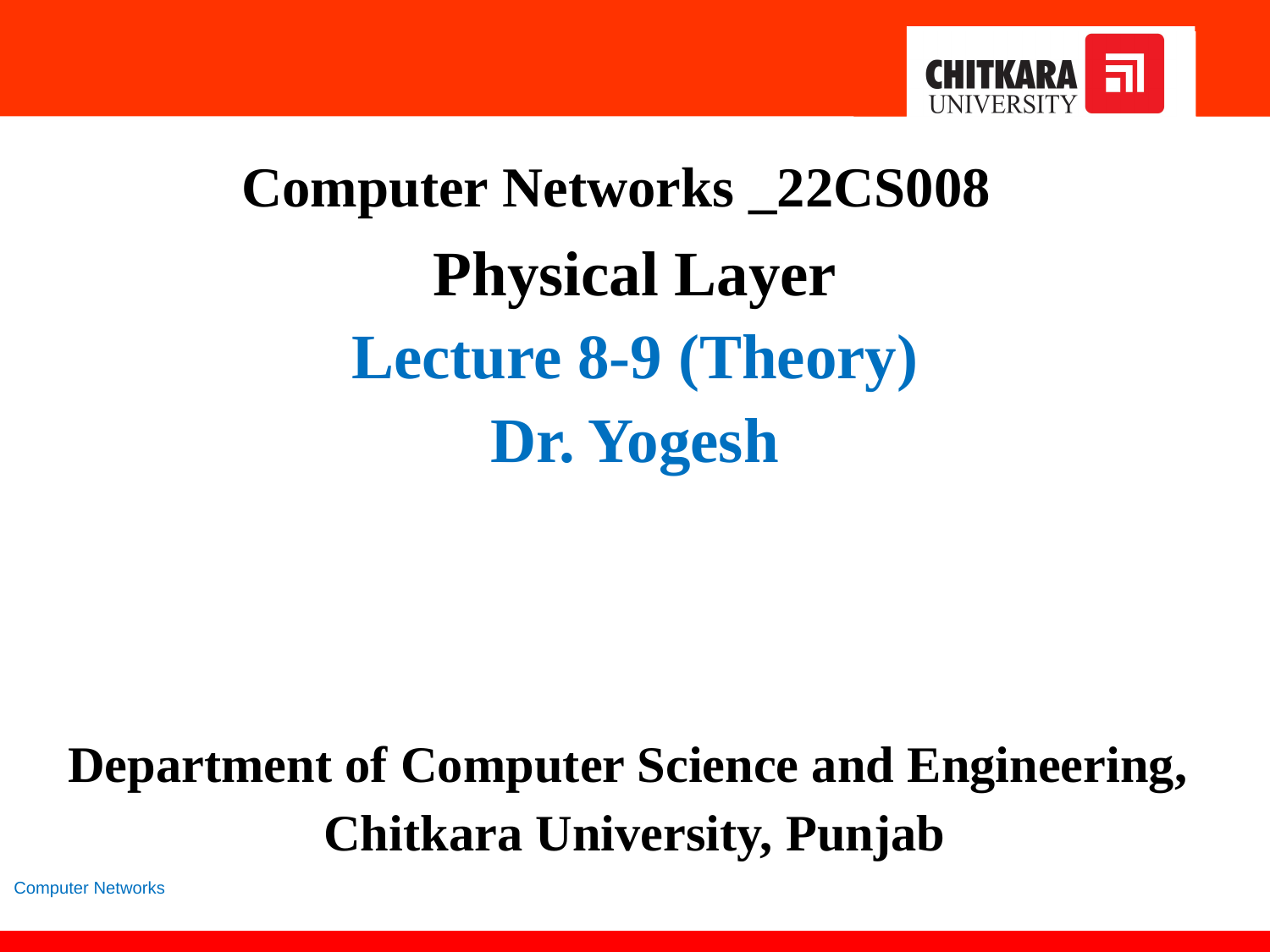

Physical Layer
Lecture 8-9 (Theory)
Dr. Yogesh

Department of Computer Science and Engineering,
Chitkara University, Punjab

Computer Networks _22CS008
Computer Networks